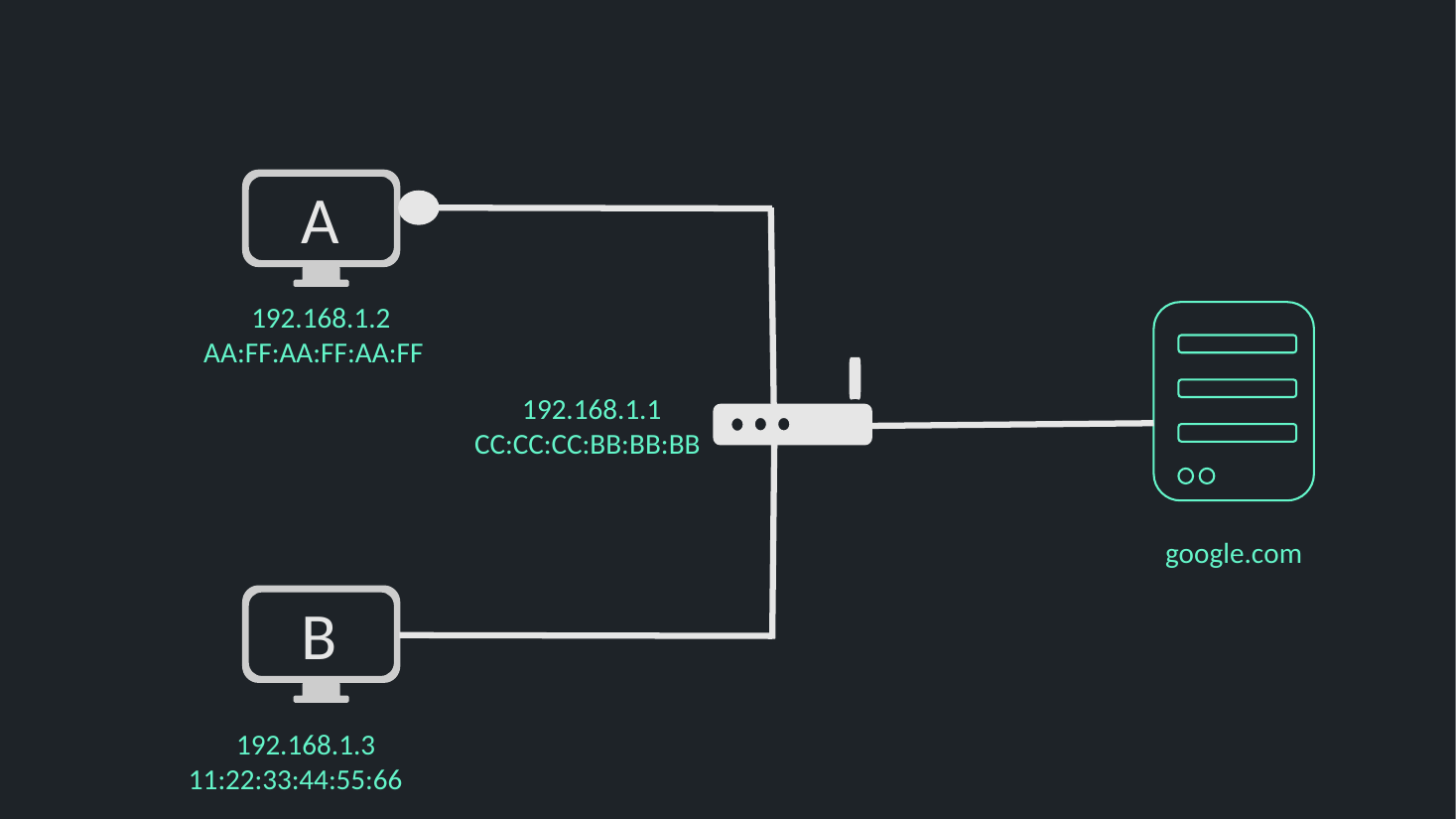

A

192.168.1.2
AA:FF:AA:FF:AA:FF

192.168.1.1
CC:CC:CC:BB:BB:BB

google.com

B
192.168.1.3
11:22:33:44:55:66